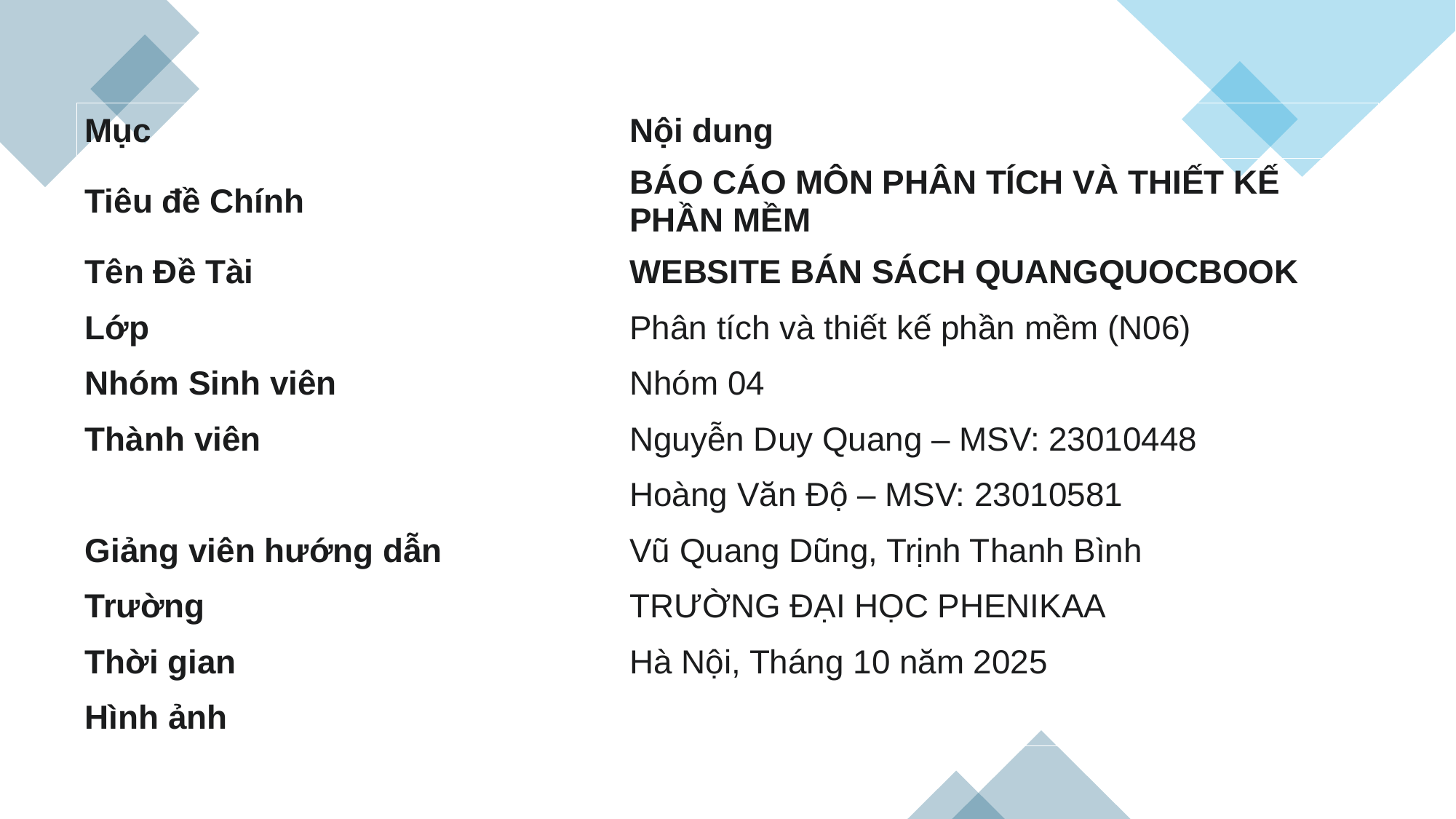

| Mục | Nội dung |
| --- | --- |
| Tiêu đề Chính | BÁO CÁO MÔN PHÂN TÍCH VÀ THIẾT KẾ PHẦN MỀM |
| Tên Đề Tài | WEBSITE BÁN SÁCH QUANGQUOCBOOK |
| Lớp | Phân tích và thiết kế phần mềm (N06) |
| Nhóm Sinh viên | Nhóm 04 |
| Thành viên | Nguyễn Duy Quang – MSV: 23010448 |
|  | Hoàng Văn Độ – MSV: 23010581 |
| Giảng viên hướng dẫn | Vũ Quang Dũng, Trịnh Thanh Bình |
| Trường | TRƯỜNG ĐẠI HỌC PHENIKAA |
| Thời gian | Hà Nội, Tháng 10 năm 2025 |
| Hình ảnh |  |